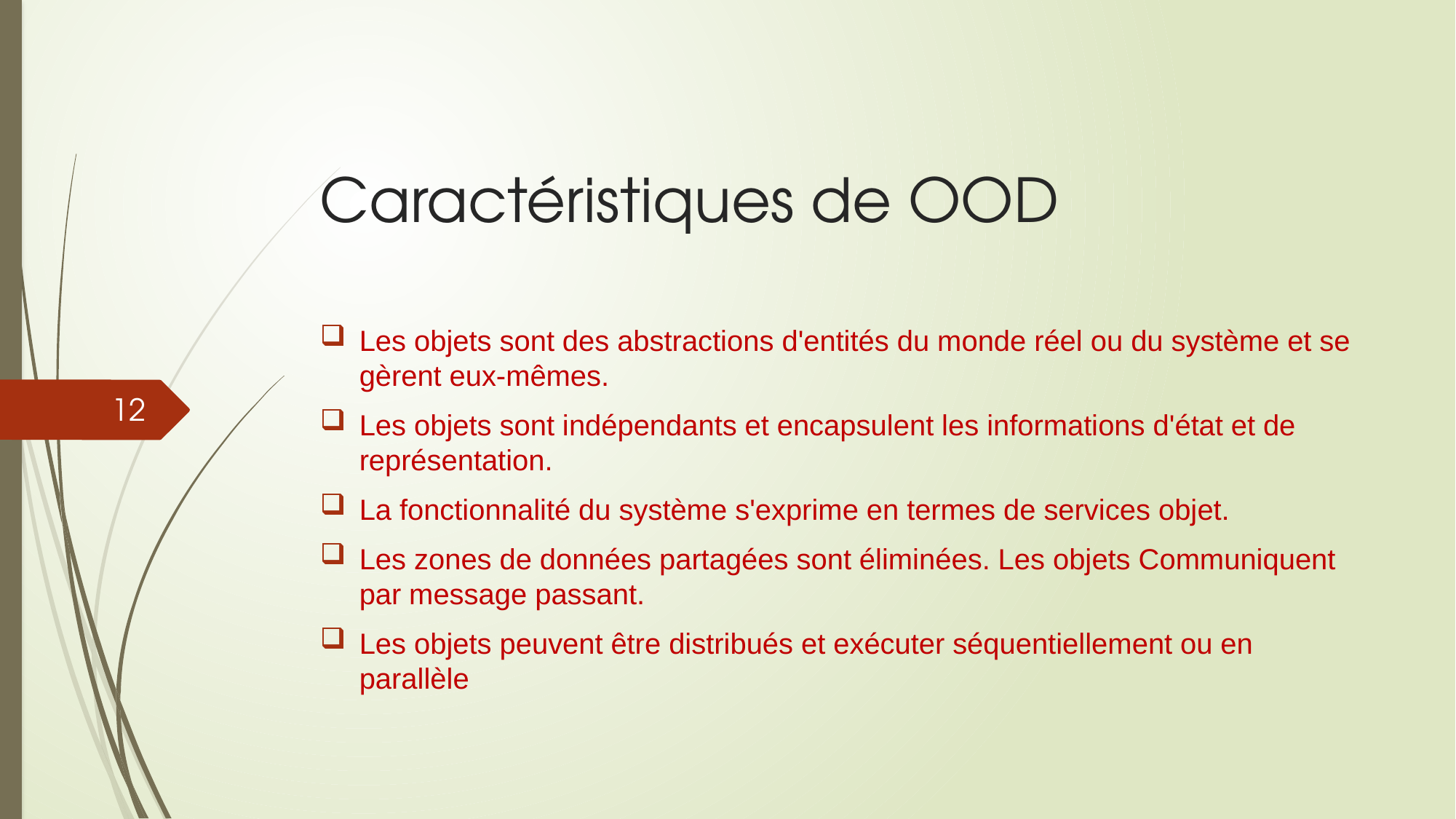

# Caractéristiques de OOD

Les objets sont des abstractions d'entités du monde réel ou du système et se gèrent eux-mêmes.
Les objets sont indépendants et encapsulent les informations d'état et de représentation.
La fonctionnalité du système s'exprime en termes de services objet.
Les zones de données partagées sont éliminées. Les objets Communiquent par message passant.
Les objets peuvent être distribués et exécuter séquentiellement ou en parallèle
12